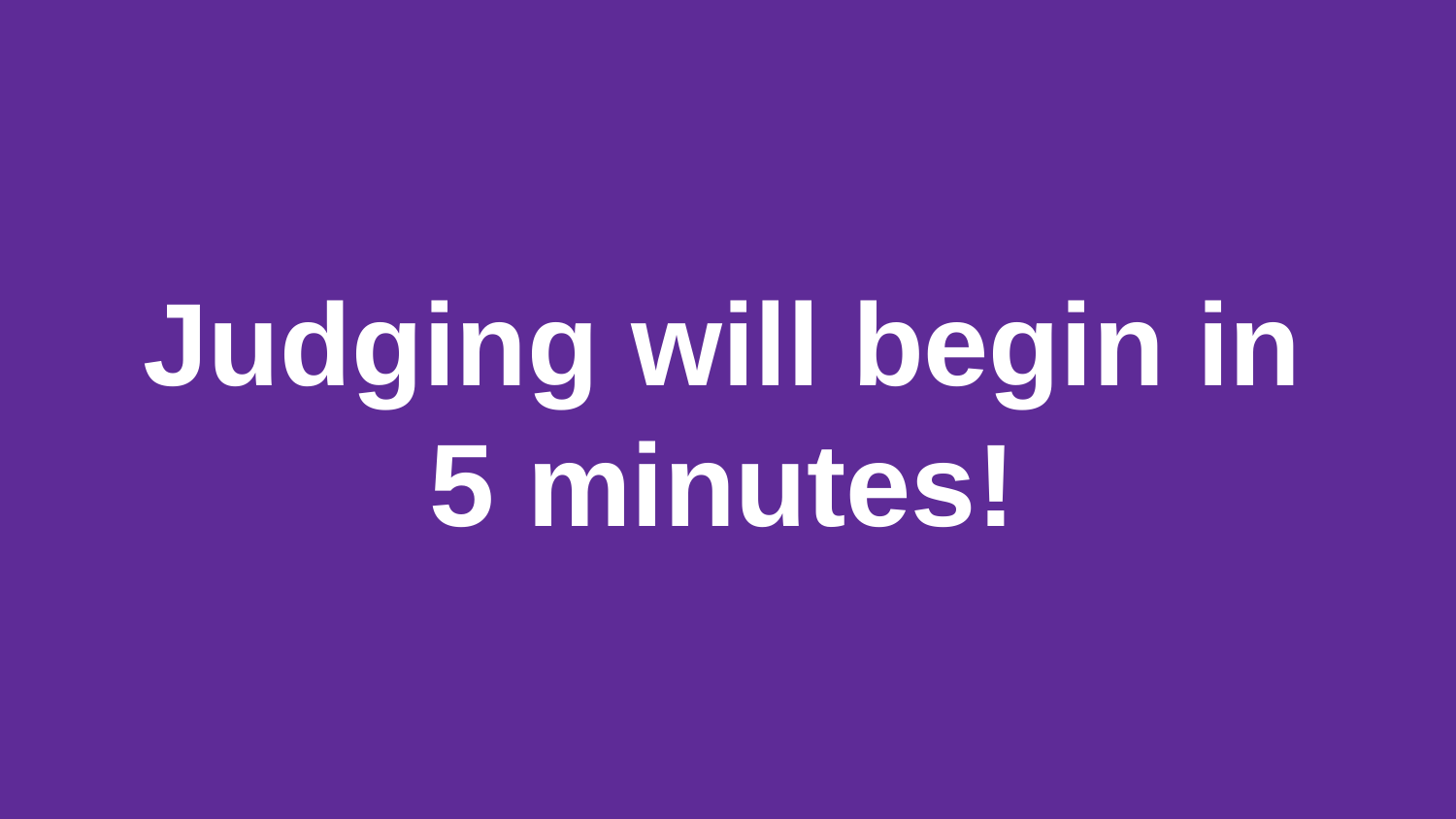

# Judging will begin in
5 minutes!